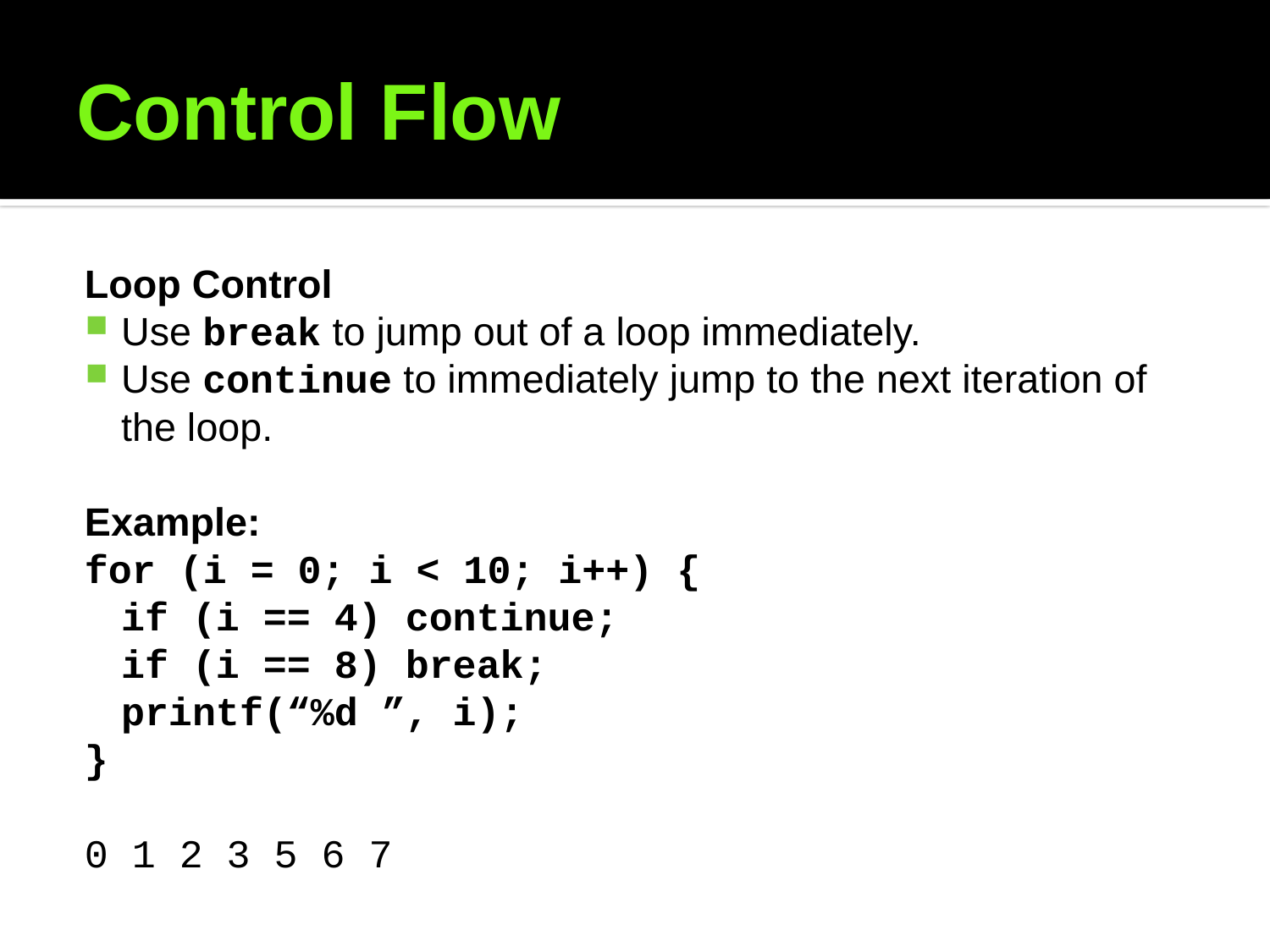

# Control Flow
Loop Control
Use break to jump out of a loop immediately.
Use continue to immediately jump to the next iteration of the loop.

Example:
for (i = 0; i < 10; i++) {
		if (i == 4) continue;
		if (i == 8) break;
		printf(“%d ”, i);
}

0 1 2 3 5 6 7